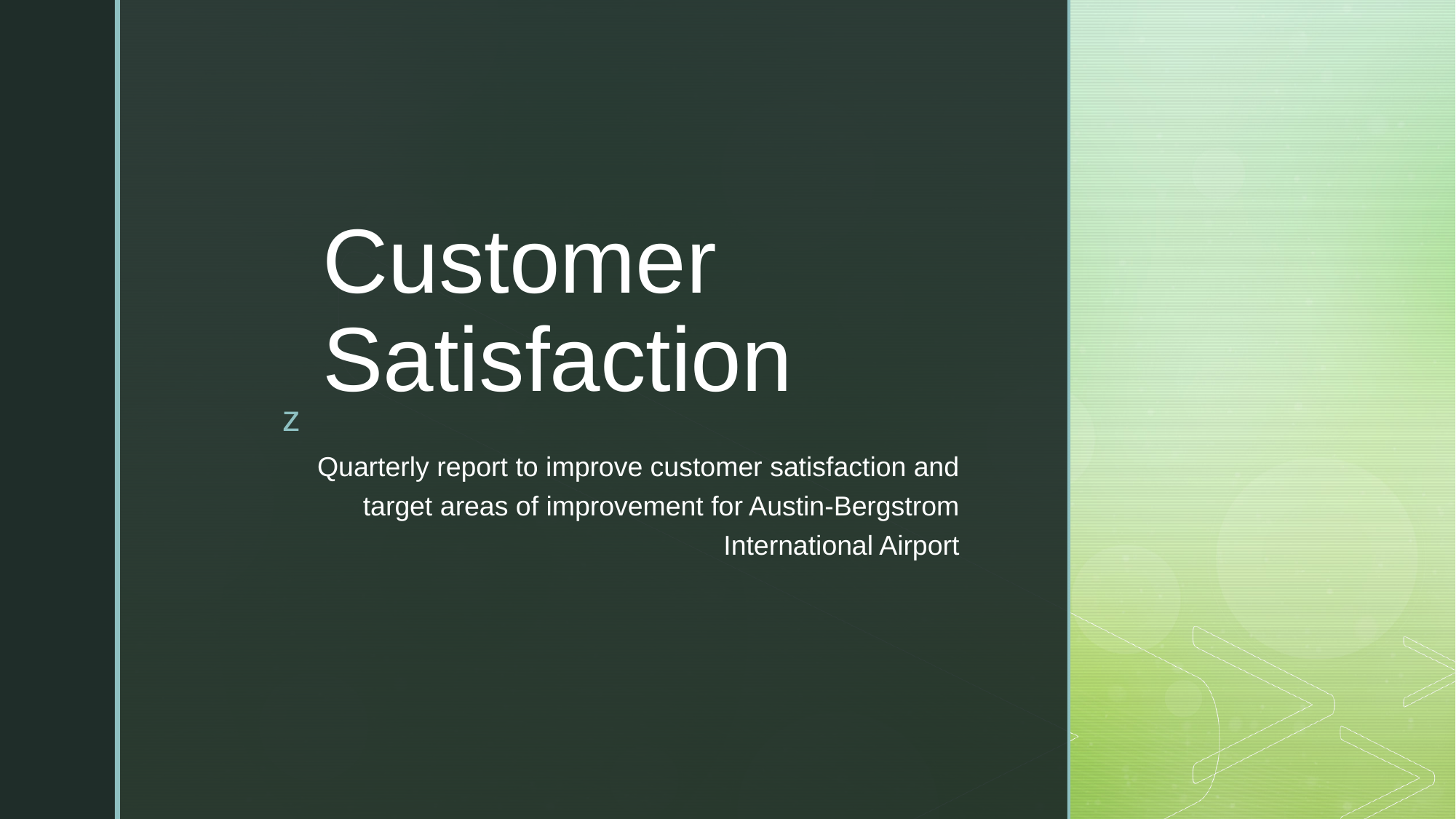

# Customer Satisfaction
Quarterly report to improve customer satisfaction and target areas of improvement for Austin-Bergstrom International Airport